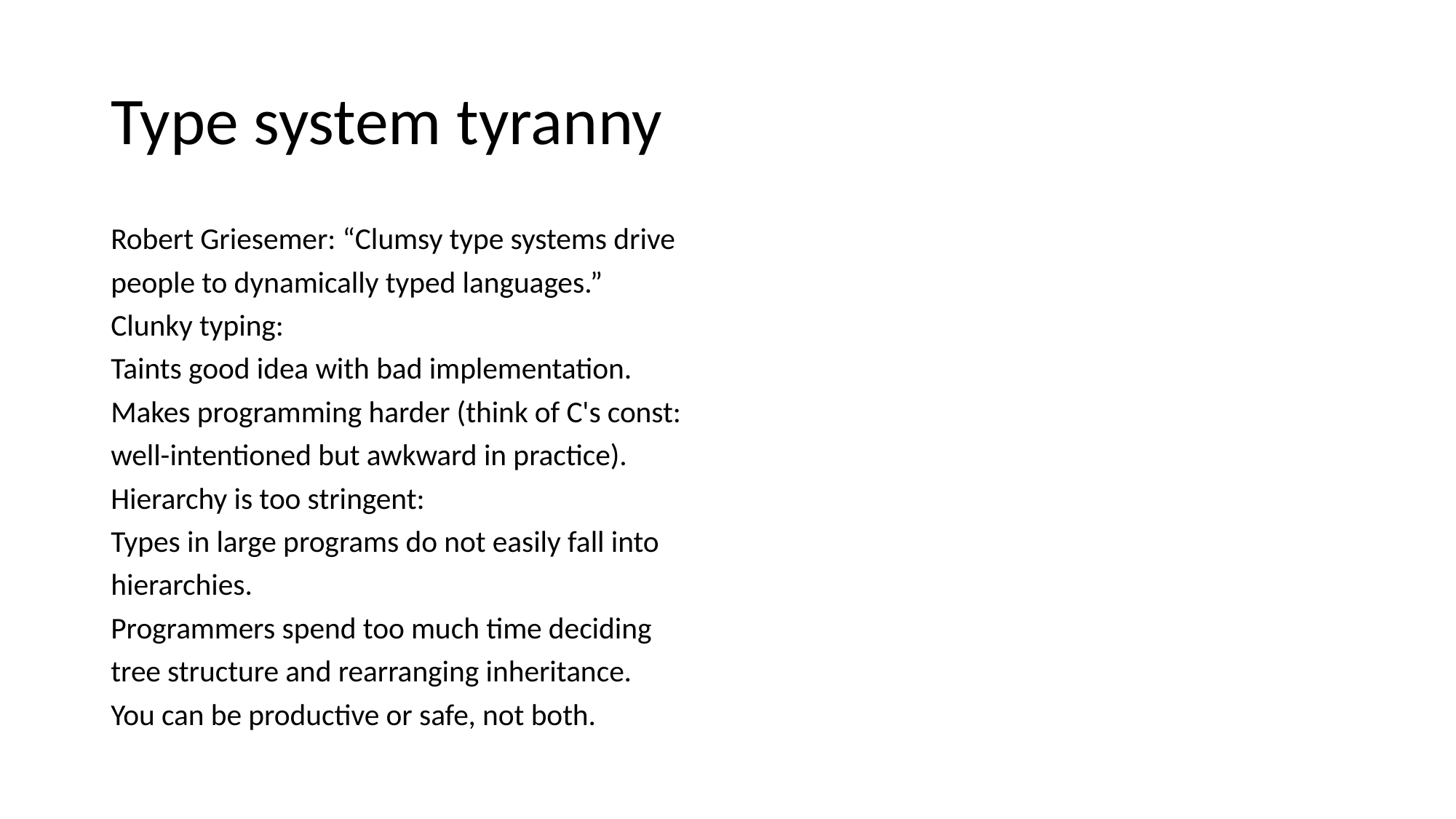

# Type system tyranny
Robert Griesemer: “Clumsy type systems drive
people to dynamically typed languages.”
Clunky typing:
Taints good idea with bad implementation.
Makes programming harder (think of C's const:
well-intentioned but awkward in practice).
Hierarchy is too stringent:
Types in large programs do not easily fall into
hierarchies.
Programmers spend too much time deciding
tree structure and rearranging inheritance.
You can be productive or safe, not both.